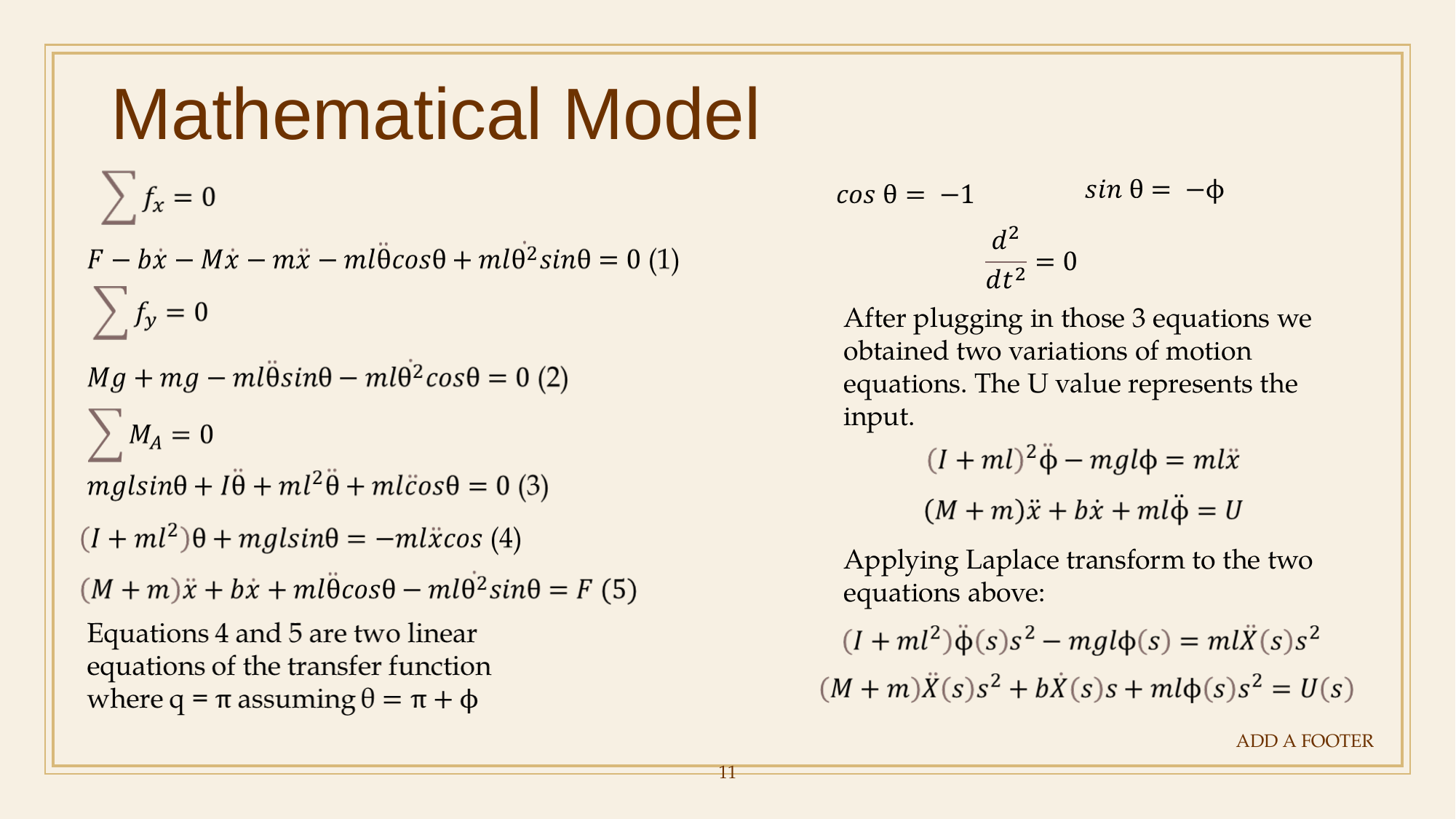

# Mathematical Model

After plugging in those 3 equations we obtained two variations of motion equations. The U value represents the input.

Applying Laplace transform to the two equations above:

ADD A FOOTER
11